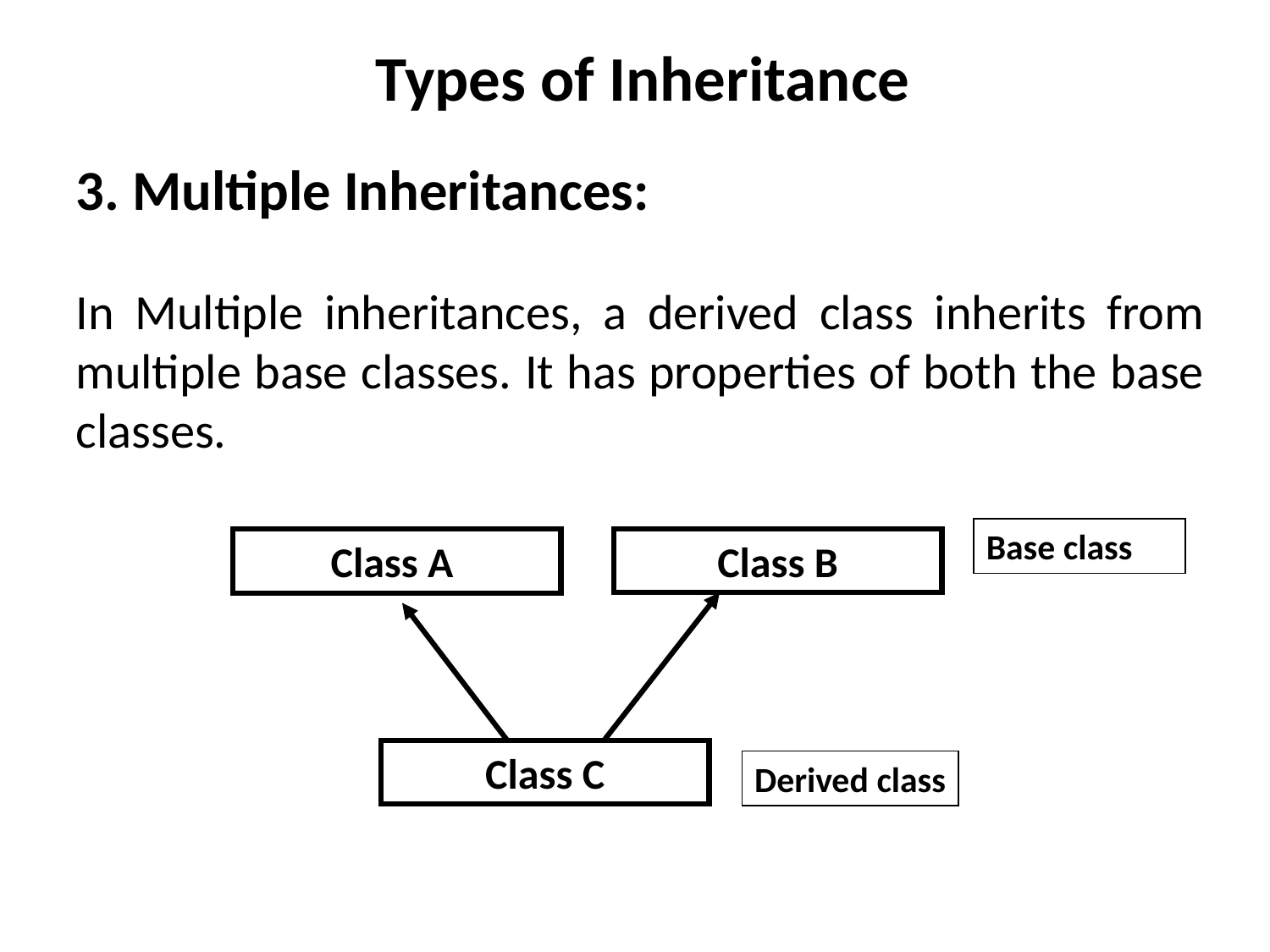

Types of Inheritance
3. Multiple Inheritances:

In Multiple inheritances, a derived class inherits from multiple base classes. It has properties of both the base classes.
Base class
Class A
Class B

Class C
Derived class